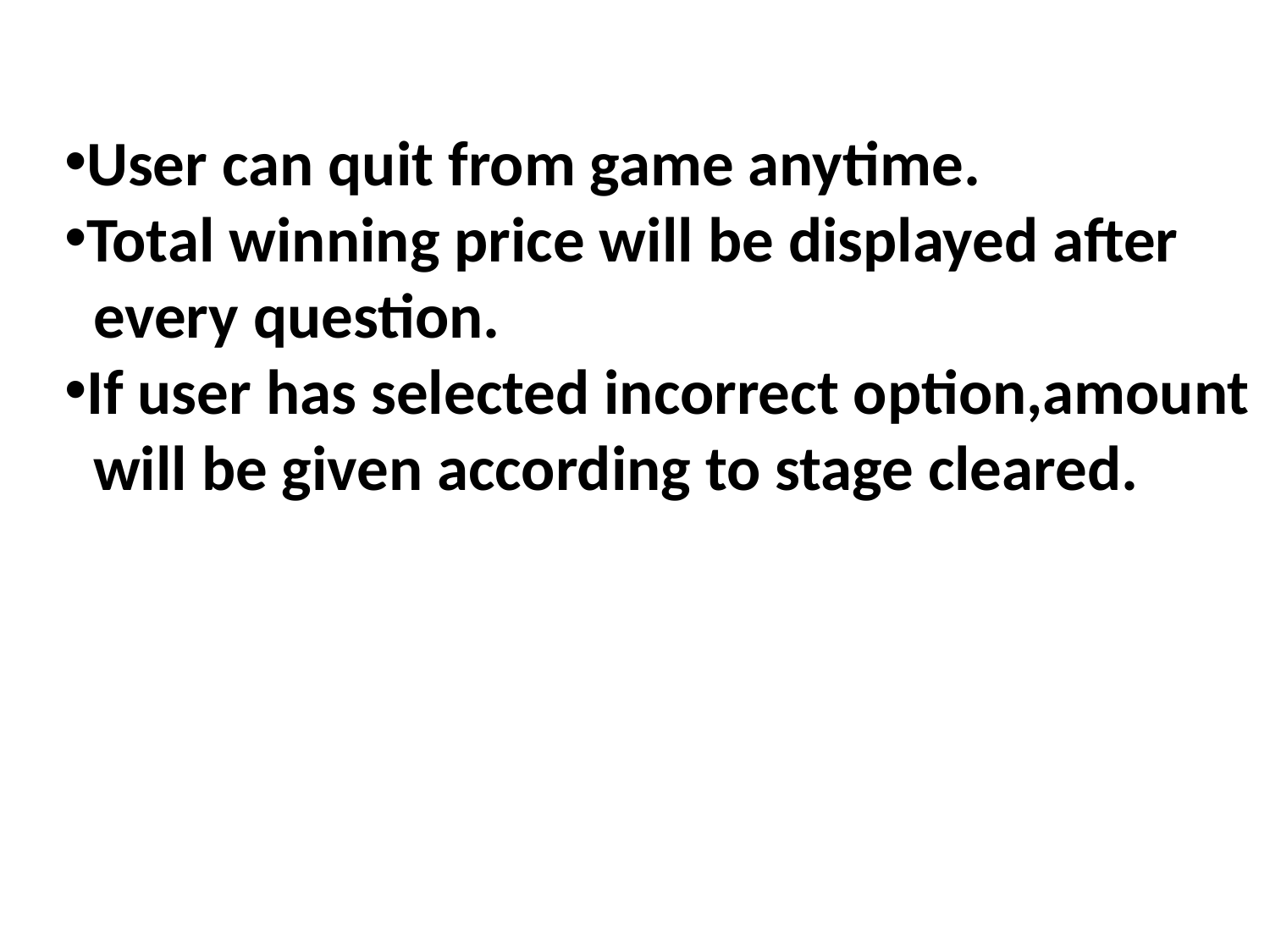

User can quit from game anytime.
Total winning price will be displayed after
  every question.
If user has selected incorrect option,amount
  will be given according to stage cleared.